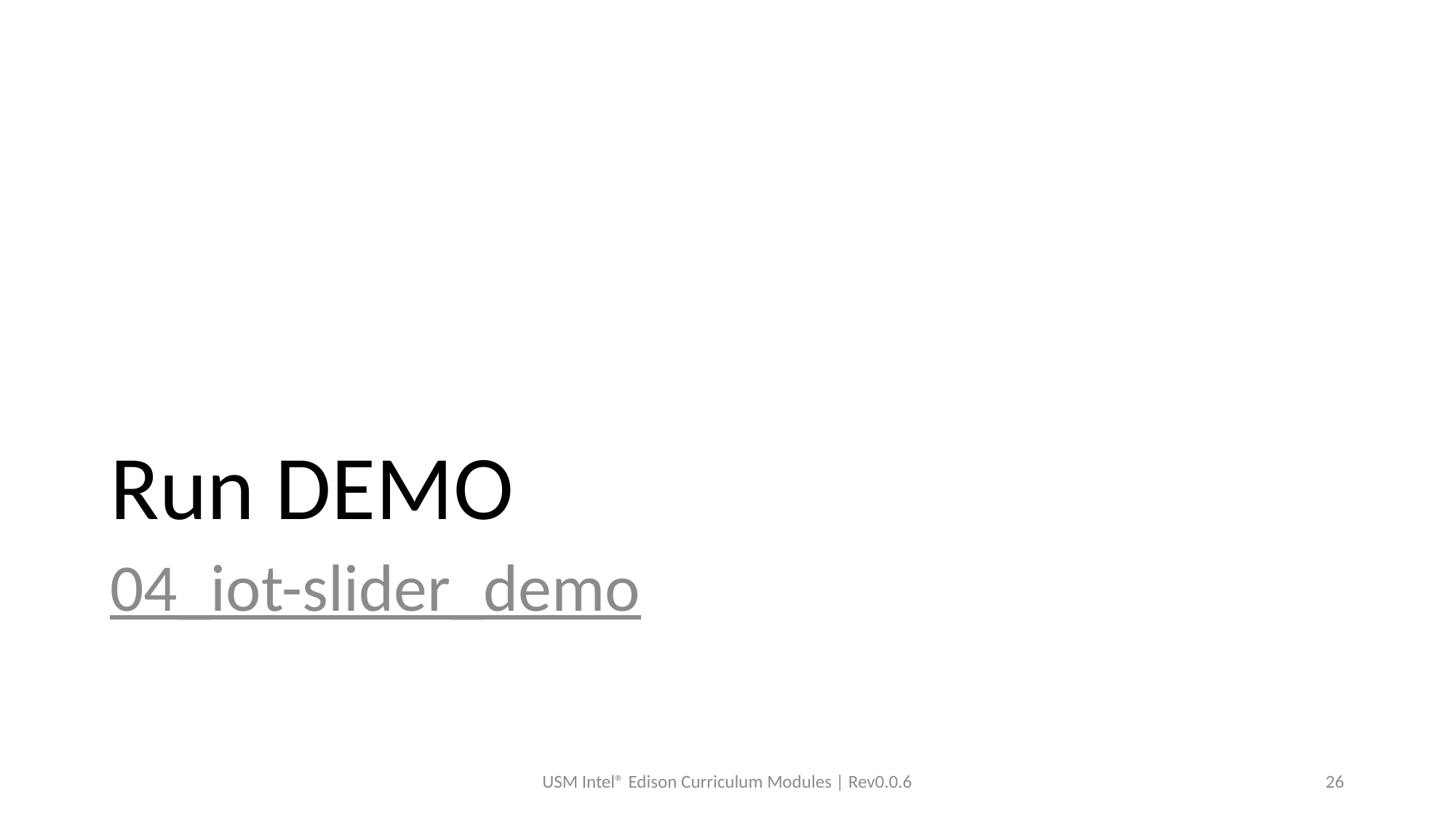

# Run DEMO
04_iot-slider_demo

USM Intel® Edison Curriculum Modules | Rev0.0.6
26